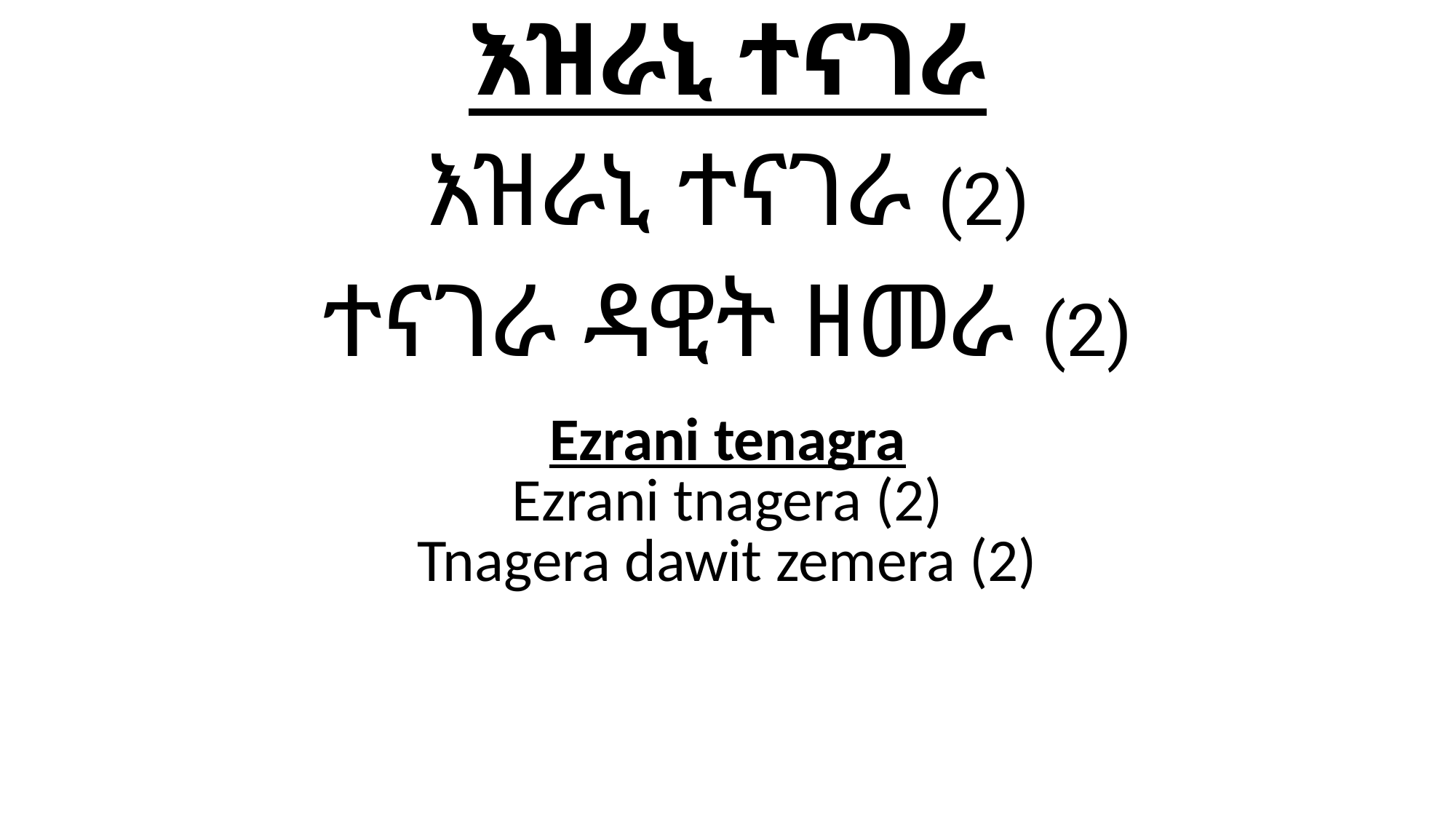

| እዝራኒ ተናገራ እዝራኒ ተናገራ (2) ተናገራ ዳዊት ዘመራ (2) |
| --- |
| Ezrani tenagra Ezrani tnagera (2) Tnagera dawit zemera (2) |